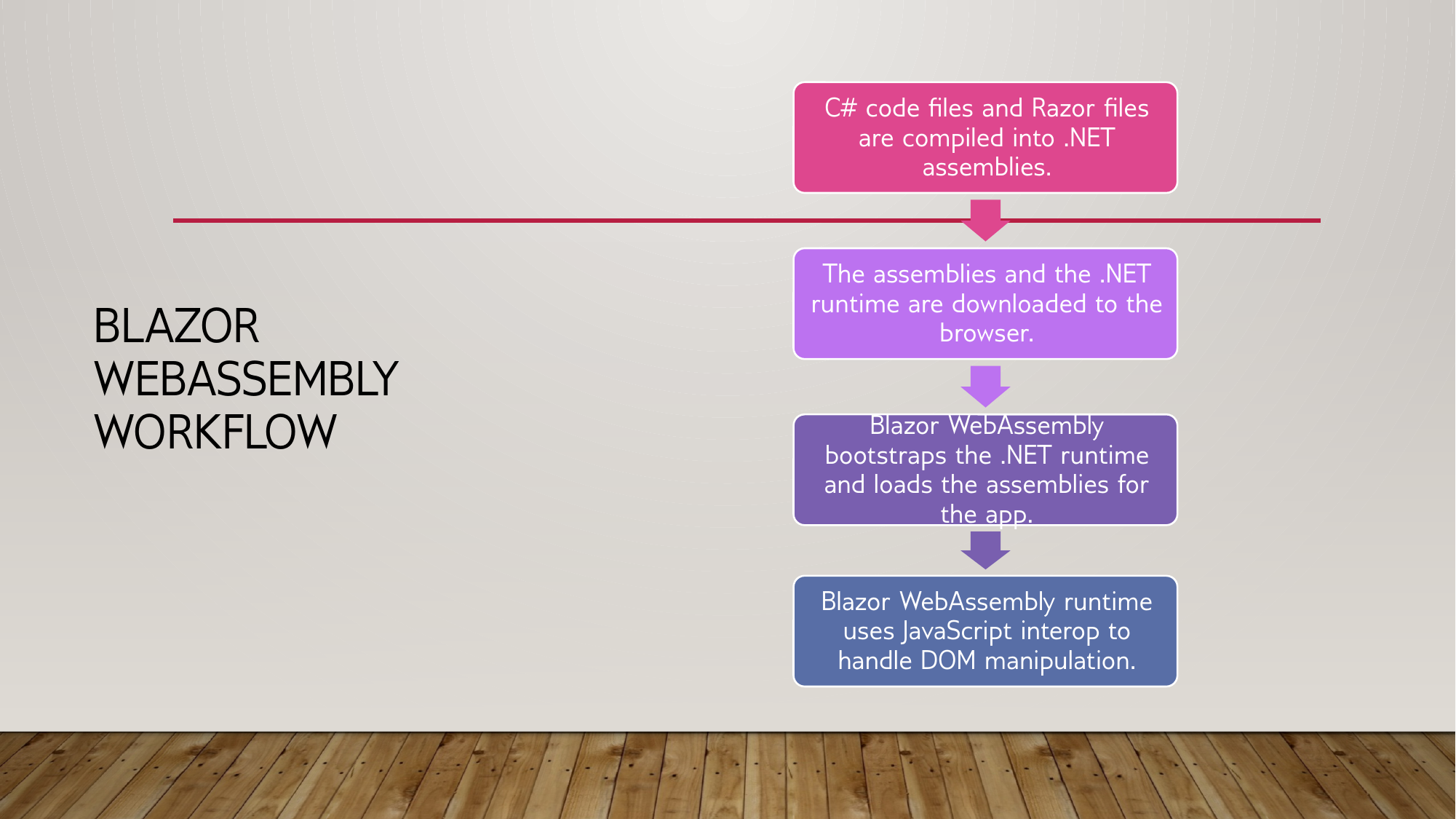

C# code files and Razor files are compiled into .NET assemblies.

The assemblies and the .NET runtime are downloaded to the browser.

Blazor WebAssembly bootstraps the .NET runtime and loads the assemblies for the app.

Blazor WebAssembly runtime uses JavaScript interop to handle DOM manipulation.
# Blazor WebAssembly Workflow